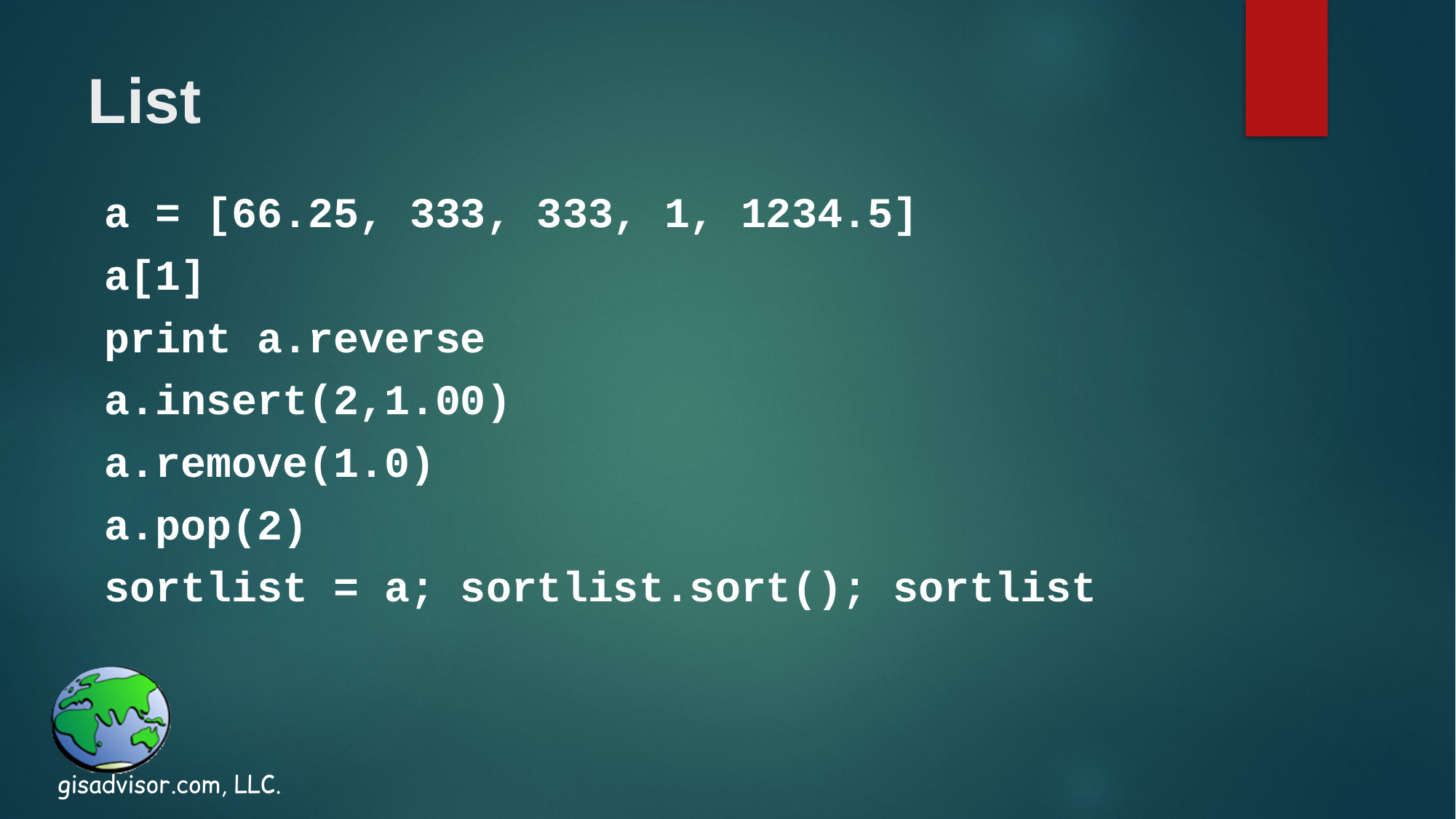

# List
a = [66.25, 333, 333, 1, 1234.5]
a[1]
print a.reverse
a.insert(2,1.00)
a.remove(1.0)
a.pop(2)
sortlist = a; sortlist.sort(); sortlist